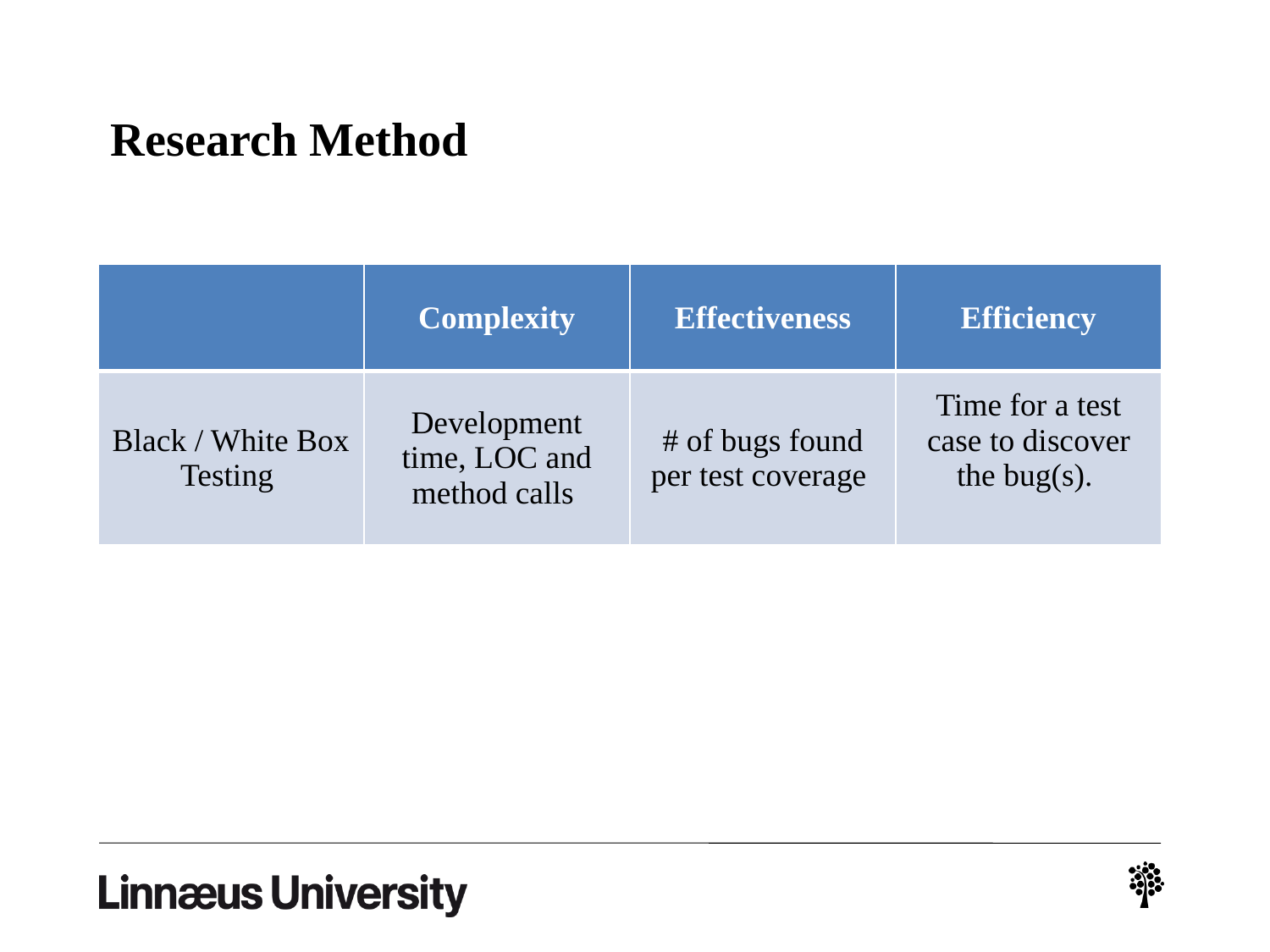

# Research Method
|  | Complexity | Effectiveness | Efficiency |
| --- | --- | --- | --- |
| Black / White Box Testing | Development time, LOC and method calls | # of bugs found per test coverage | Time for a test case to discover the bug(s). |